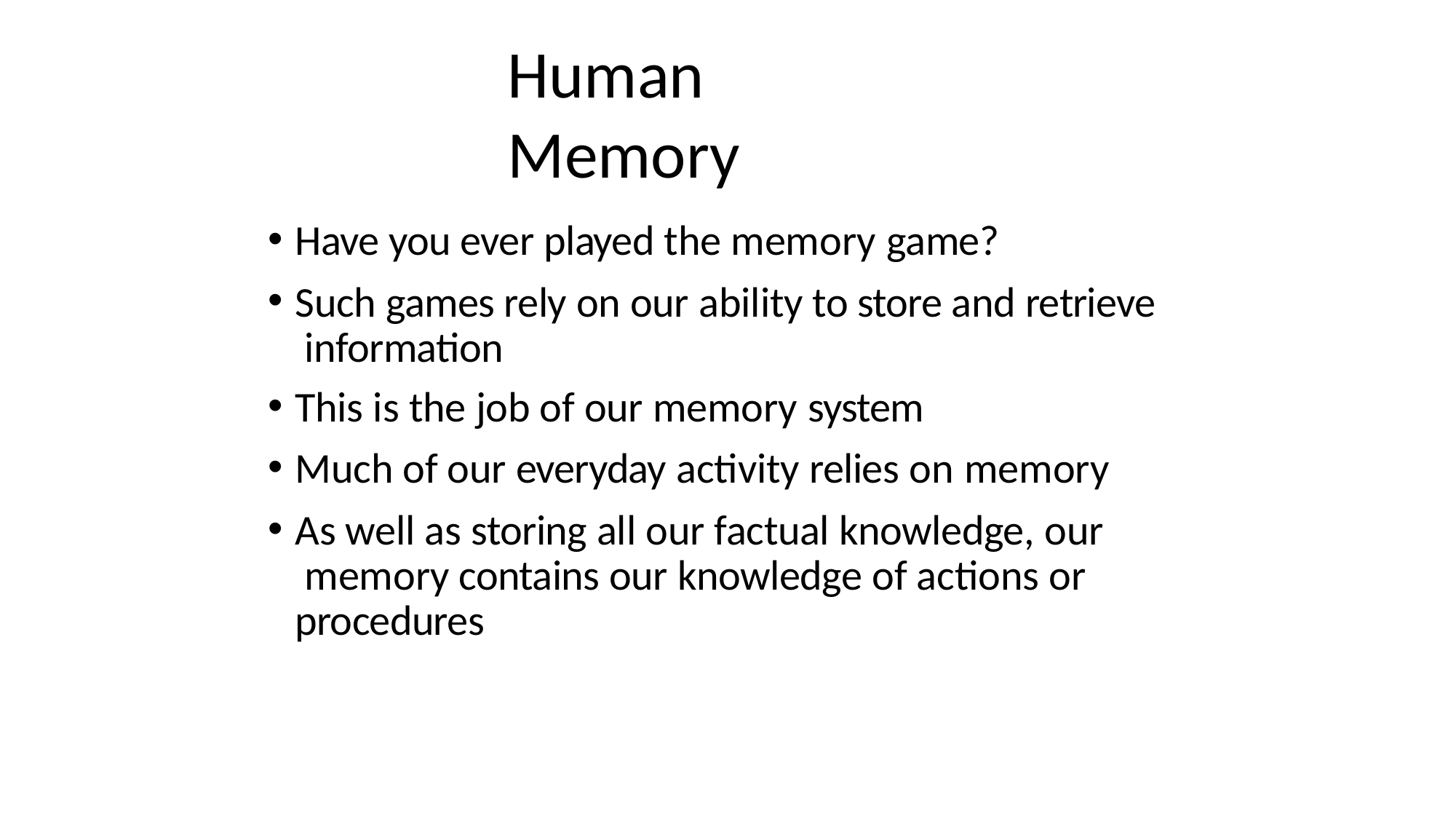

12
# Human Memory
Have you ever played the memory game?
Such games rely on our ability to store and retrieve  information
This is the job of our memory system
Much of our everyday activity relies on memory
As well as storing all our factual knowledge, our  memory contains our knowledge of actions or  procedures